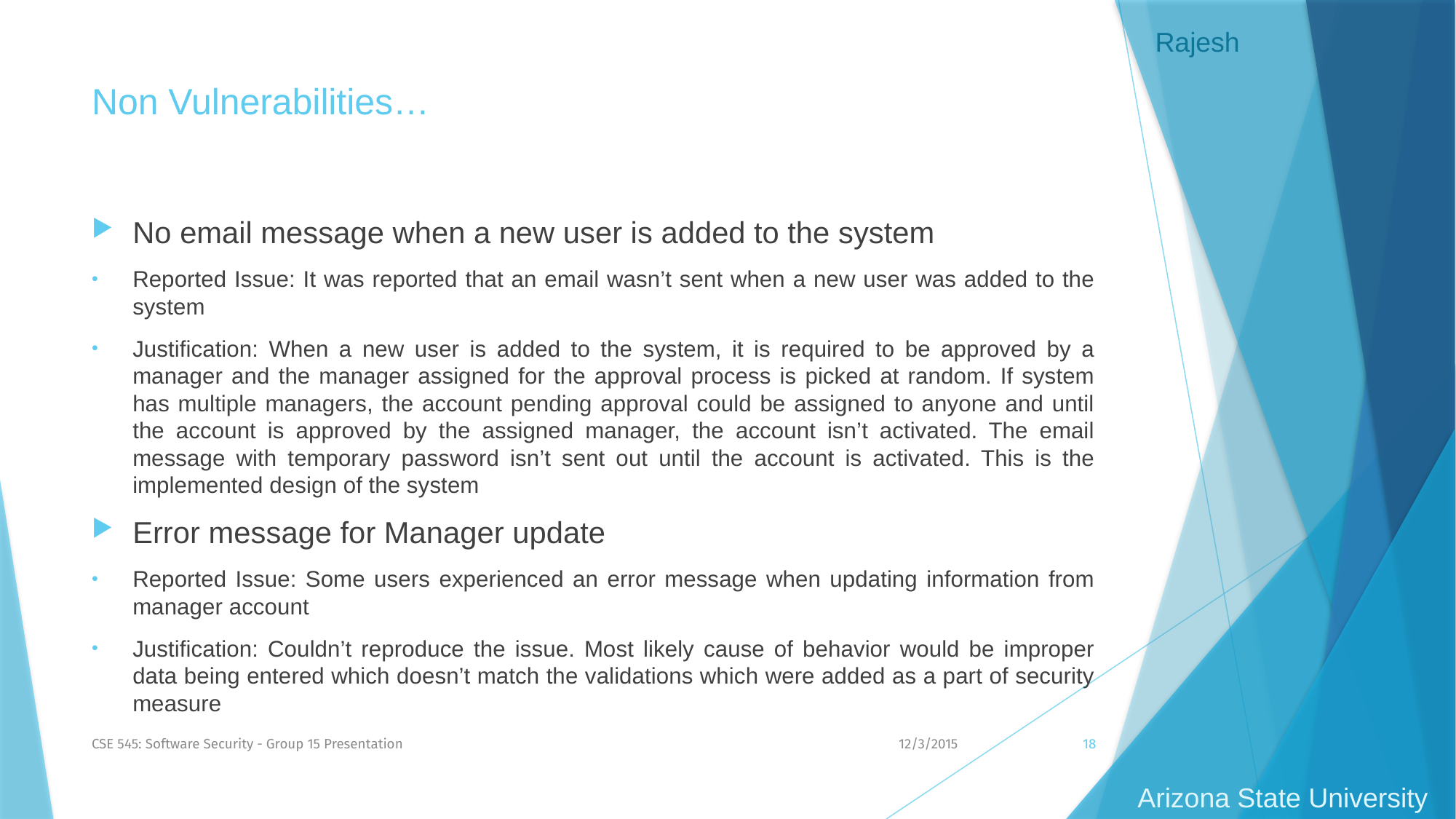

Rajesh
# Non Vulnerabilities…
No email message when a new user is added to the system
Reported Issue: It was reported that an email wasn’t sent when a new user was added to the system
Justification: When a new user is added to the system, it is required to be approved by a manager and the manager assigned for the approval process is picked at random. If system has multiple managers, the account pending approval could be assigned to anyone and until the account is approved by the assigned manager, the account isn’t activated. The email message with temporary password isn’t sent out until the account is activated. This is the implemented design of the system
Error message for Manager update
Reported Issue: Some users experienced an error message when updating information from manager account
Justification: Couldn’t reproduce the issue. Most likely cause of behavior would be improper data being entered which doesn’t match the validations which were added as a part of security measure

CSE 545: Software Security - Group 15 Presentation
12/3/2015
18
Arizona State University